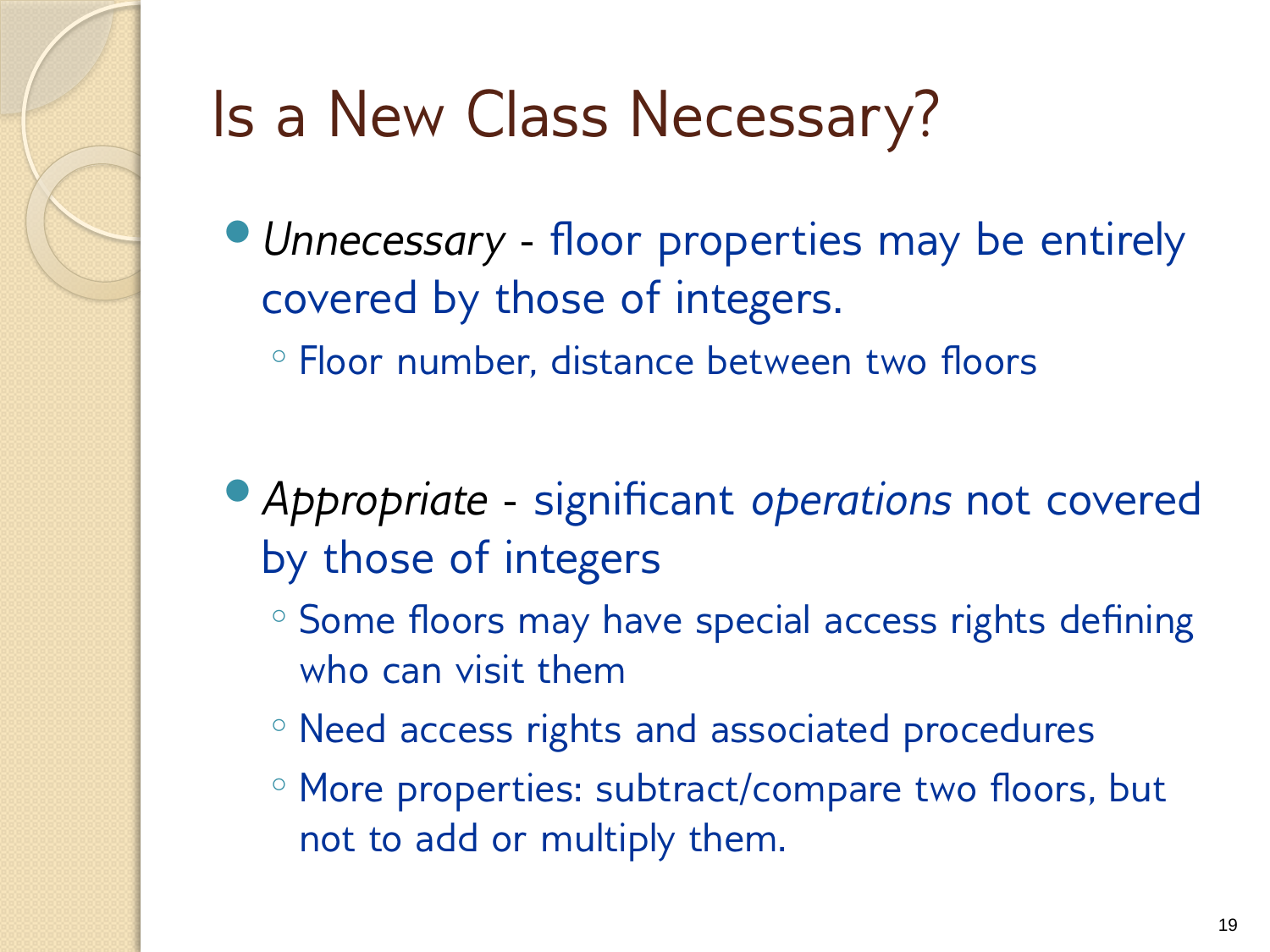

# Is a New Class Necessary?
Unnecessary - floor properties may be entirely covered by those of integers.
Floor number, distance between two floors

Appropriate - significant operations not covered by those of integers
Some floors may have special access rights defining who can visit them
Need access rights and associated procedures
More properties: subtract/compare two floors, but not to add or multiply them.
19